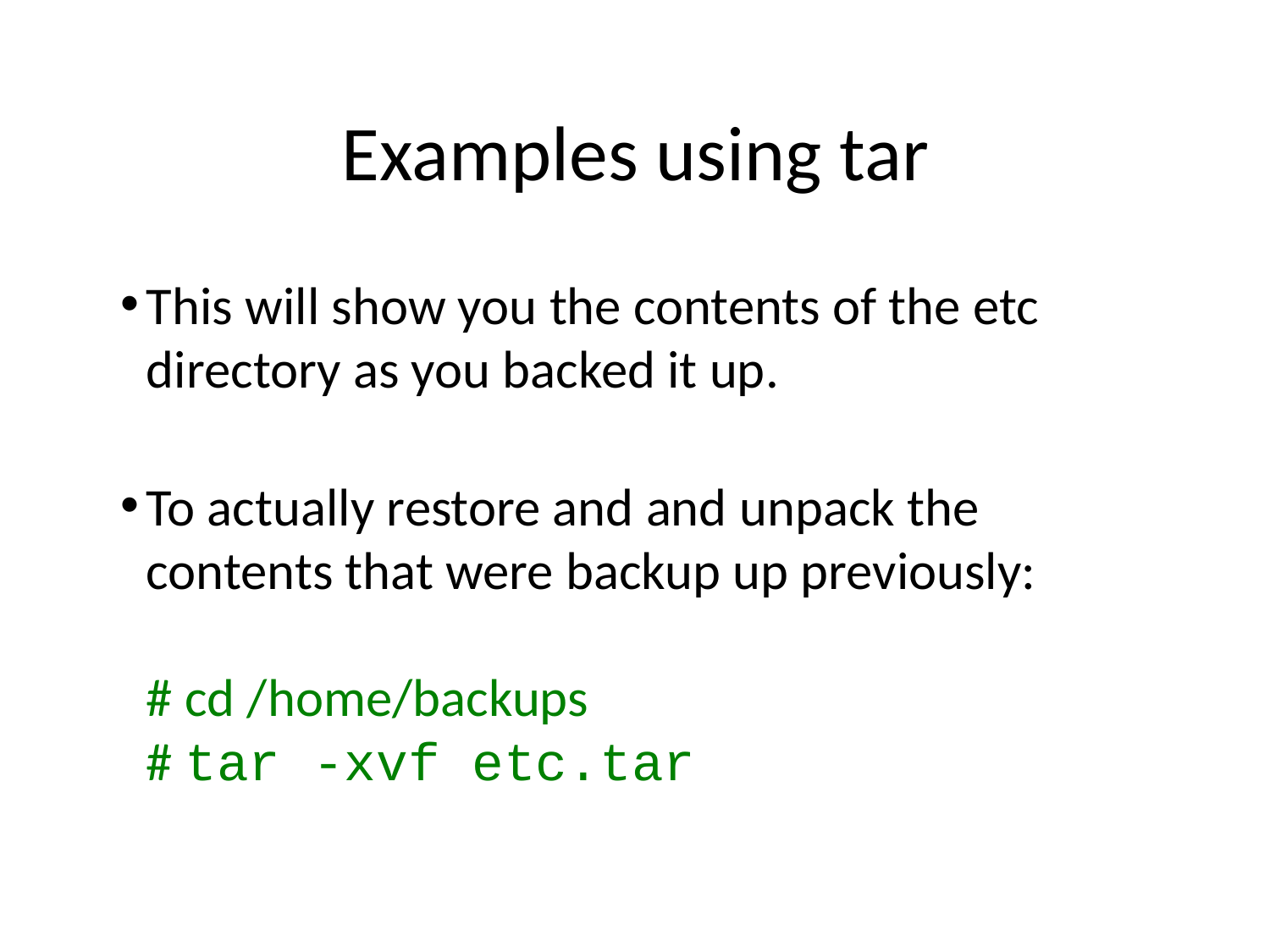

# Examples using tar
This will show you the contents of the etc directory as you backed it up.
To actually restore and and unpack the contents that were backup up previously:
# cd /home/backups
# tar -xvf etc.tar